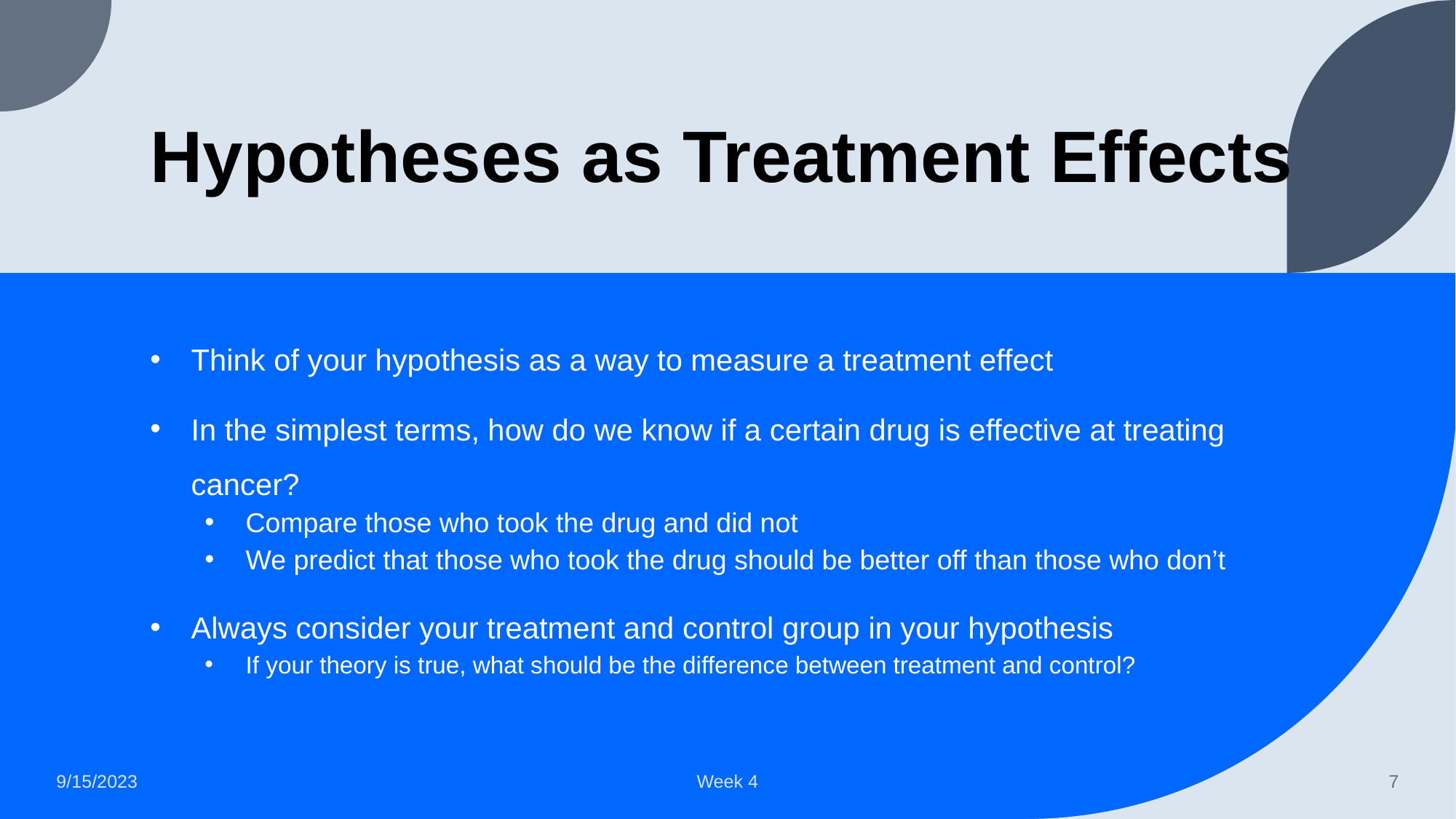

# Hypotheses as Treatment Effects
Think of your hypothesis as a way to measure a treatment effect
In the simplest terms, how do we know if a certain drug is effective at treating cancer?
Compare those who took the drug and did not
We predict that those who took the drug should be better off than those who don’t
Always consider your treatment and control group in your hypothesis
If your theory is true, what should be the difference between treatment and control?

9/15/2023
Week 4
7